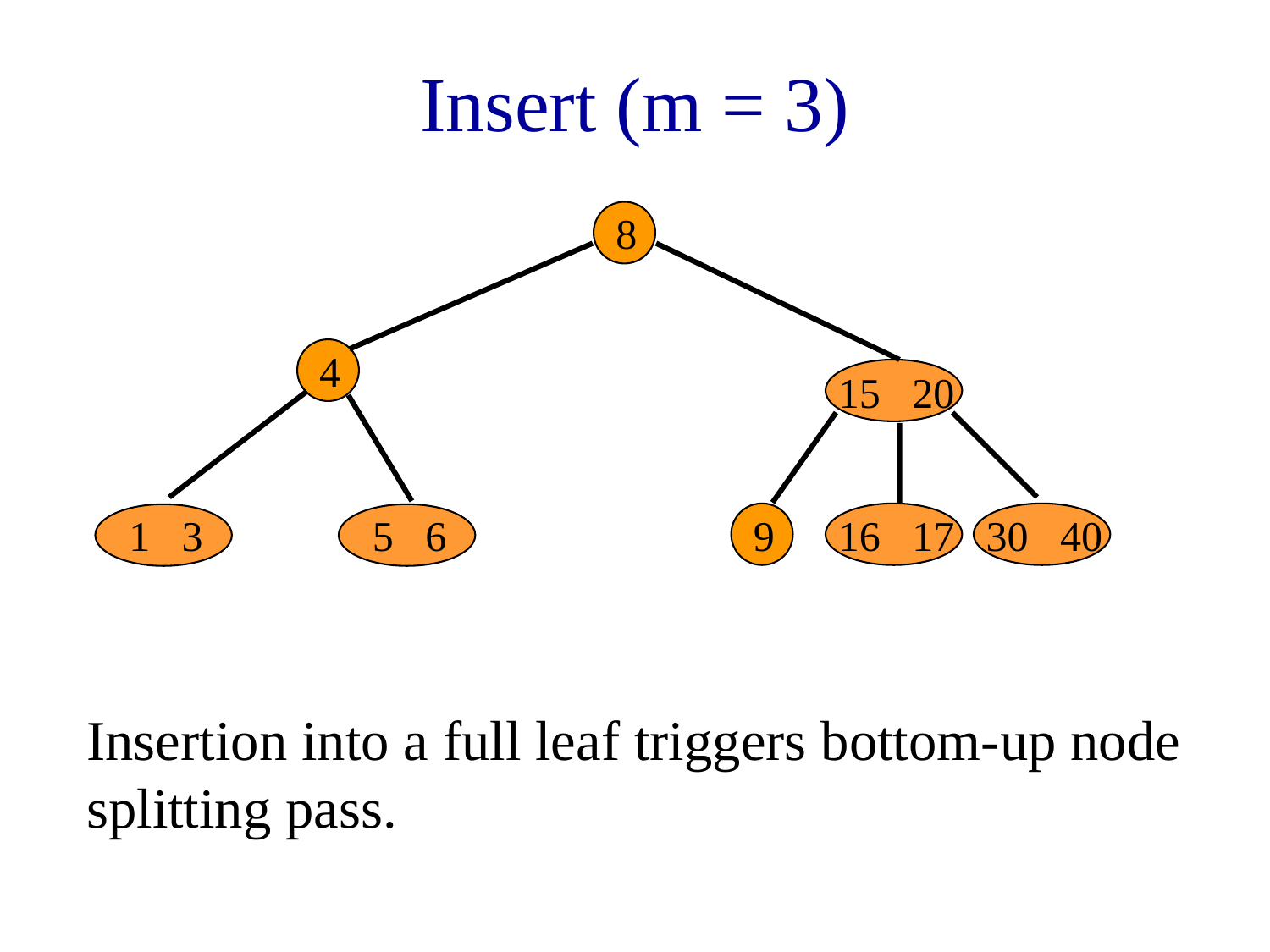

# Insert (m = 3)
8

4

15   20

1   3
5   6
9
16   17
30   40

Insertion into a full leaf triggers bottom-up node splitting pass.